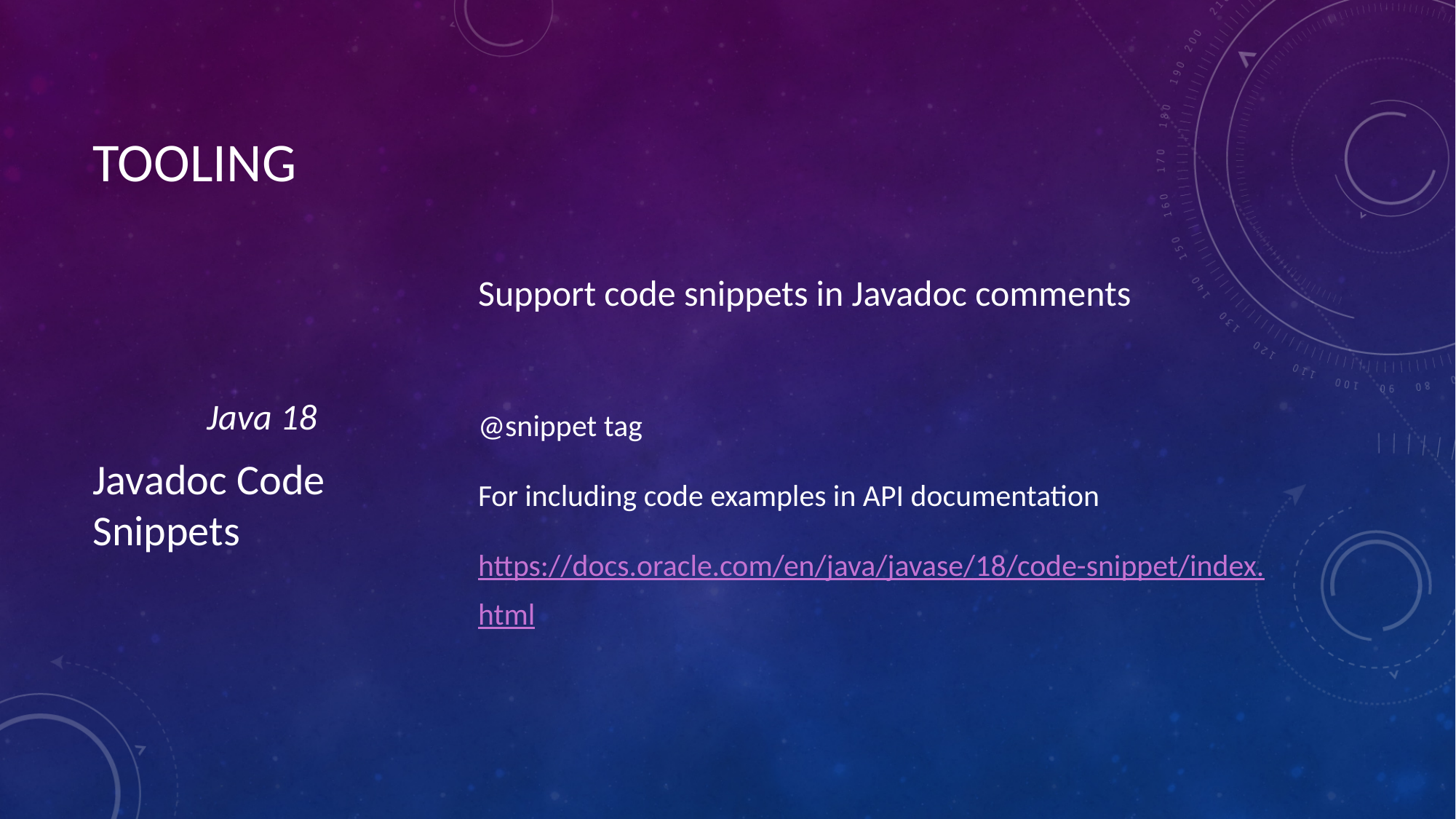

# Tooling
Java 18
Javadoc Code Snippets
Support code snippets in Javadoc comments

@snippet tag
For including code examples in API documentation
https://docs.oracle.com/en/java/javase/18/code-snippet/index.html